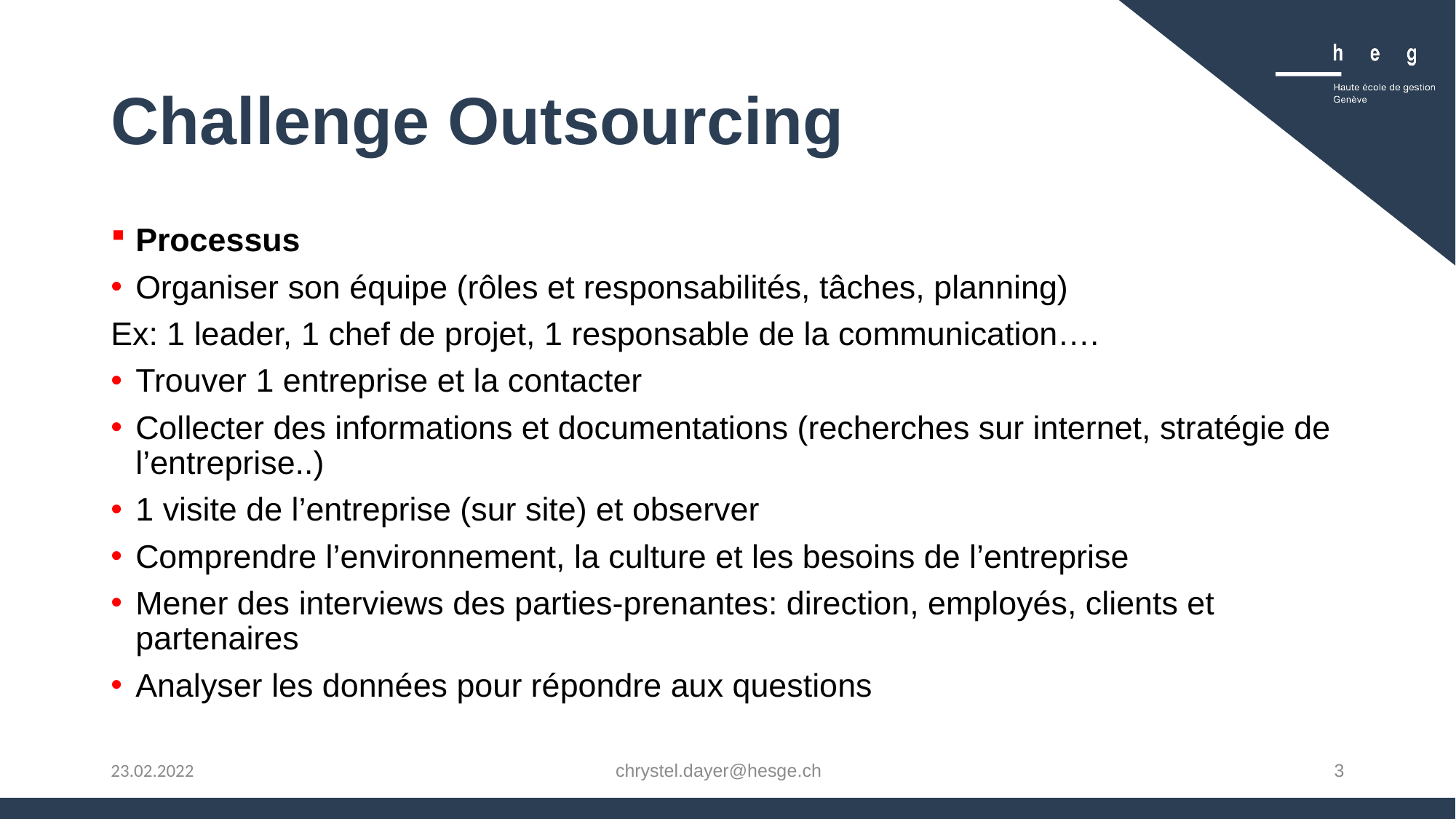

# Challenge Outsourcing
Processus
Organiser son équipe (rôles et responsabilités, tâches, planning)
Ex: 1 leader, 1 chef de projet, 1 responsable de la communication….
Trouver 1 entreprise et la contacter
Collecter des informations et documentations (recherches sur internet, stratégie de l’entreprise..)
1 visite de l’entreprise (sur site) et observer
Comprendre l’environnement, la culture et les besoins de l’entreprise
Mener des interviews des parties-prenantes: direction, employés, clients et partenaires
Analyser les données pour répondre aux questions

chrystel.dayer@hesge.ch
3